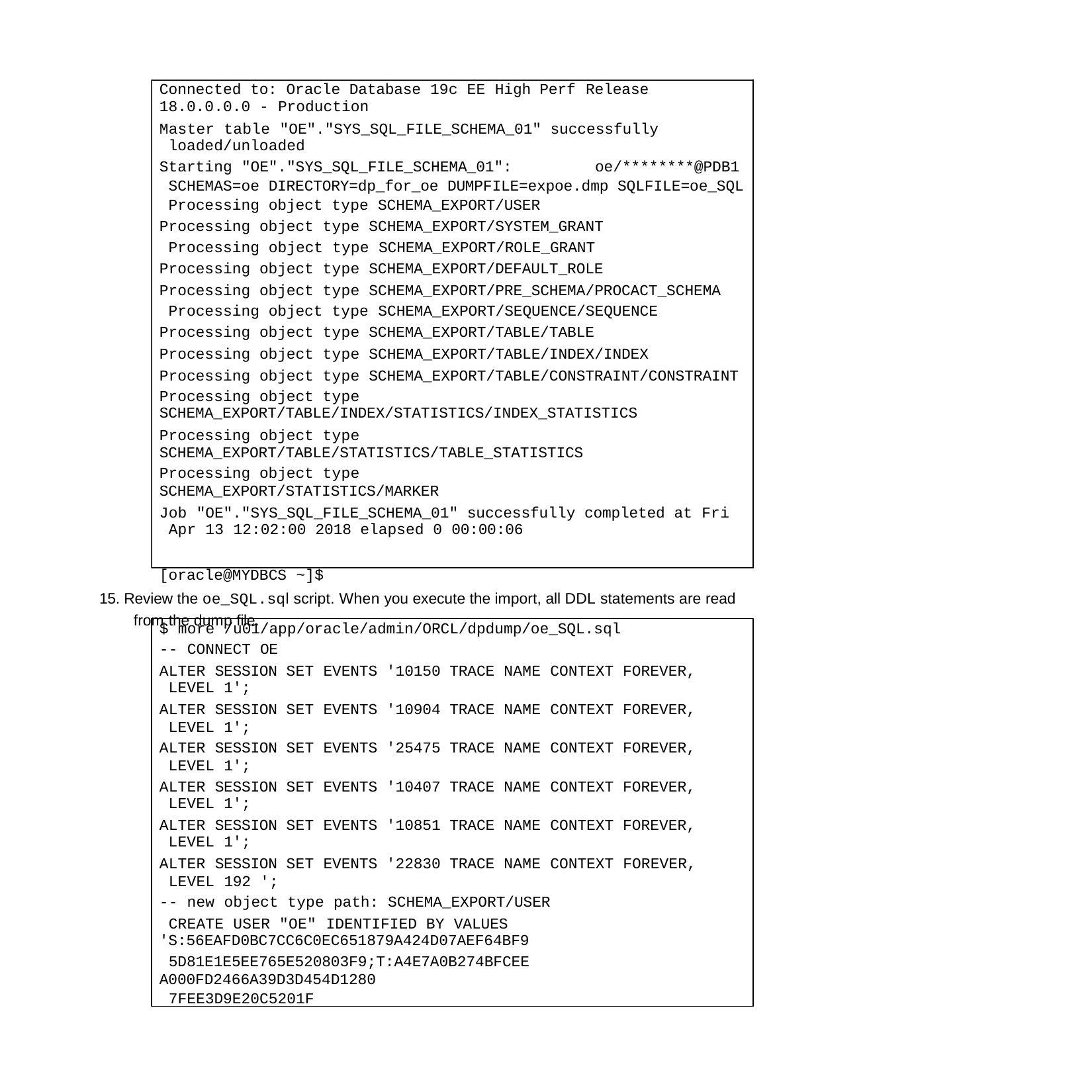

Connected to: Oracle Database 19c EE High Perf Release
18.0.0.0.0 - Production
Master table "OE"."SYS_SQL_FILE_SCHEMA_01" successfully  loaded/unloaded
Starting "OE"."SYS_SQL_FILE_SCHEMA_01":	oe/********@PDB1  SCHEMAS=oe DIRECTORY=dp_for_oe DUMPFILE=expoe.dmp SQLFILE=oe_SQL  Processing object type SCHEMA_EXPORT/USER
Processing object type SCHEMA_EXPORT/SYSTEM_GRANT  Processing object type SCHEMA_EXPORT/ROLE_GRANT  Processing object type SCHEMA_EXPORT/DEFAULT_ROLE
Processing object type SCHEMA_EXPORT/PRE_SCHEMA/PROCACT_SCHEMA  Processing object type SCHEMA_EXPORT/SEQUENCE/SEQUENCE  Processing object type SCHEMA_EXPORT/TABLE/TABLE
Processing object type SCHEMA_EXPORT/TABLE/INDEX/INDEX  Processing object type SCHEMA_EXPORT/TABLE/CONSTRAINT/CONSTRAINT
Processing object type  SCHEMA_EXPORT/TABLE/INDEX/STATISTICS/INDEX_STATISTICS
Processing object type  SCHEMA_EXPORT/TABLE/STATISTICS/TABLE_STATISTICS
Processing object type SCHEMA_EXPORT/STATISTICS/MARKER
Job "OE"."SYS_SQL_FILE_SCHEMA_01" successfully completed at Fri  Apr 13 12:02:00 2018 elapsed 0 00:00:06

[oracle@MYDBCS ~]$
15. Review the oe_SQL.sql script. When you execute the import, all DDL statements are read  from the dump file.

$ more /u01/app/oracle/admin/ORCL/dpdump/oe_SQL.sql
-- CONNECT OE
ALTER SESSION SET EVENTS '10150 TRACE NAME CONTEXT FOREVER,  LEVEL 1';
ALTER SESSION SET EVENTS '10904 TRACE NAME CONTEXT FOREVER,  LEVEL 1';
ALTER SESSION SET EVENTS '25475 TRACE NAME CONTEXT FOREVER,  LEVEL 1';
ALTER SESSION SET EVENTS '10407 TRACE NAME CONTEXT FOREVER,  LEVEL 1';
ALTER SESSION SET EVENTS '10851 TRACE NAME CONTEXT FOREVER,  LEVEL 1';
ALTER SESSION SET EVENTS '22830 TRACE NAME CONTEXT FOREVER,  LEVEL 192 ';
-- new object type path: SCHEMA_EXPORT/USER
CREATE USER "OE" IDENTIFIED BY VALUES  'S:56EAFD0BC7CC6C0EC651879A424D07AEF64BF9
5D81E1E5EE765E520803F9;T:A4E7A0B274BFCEEA000FD2466A39D3D454D1280
7FEE3D9E20C5201F